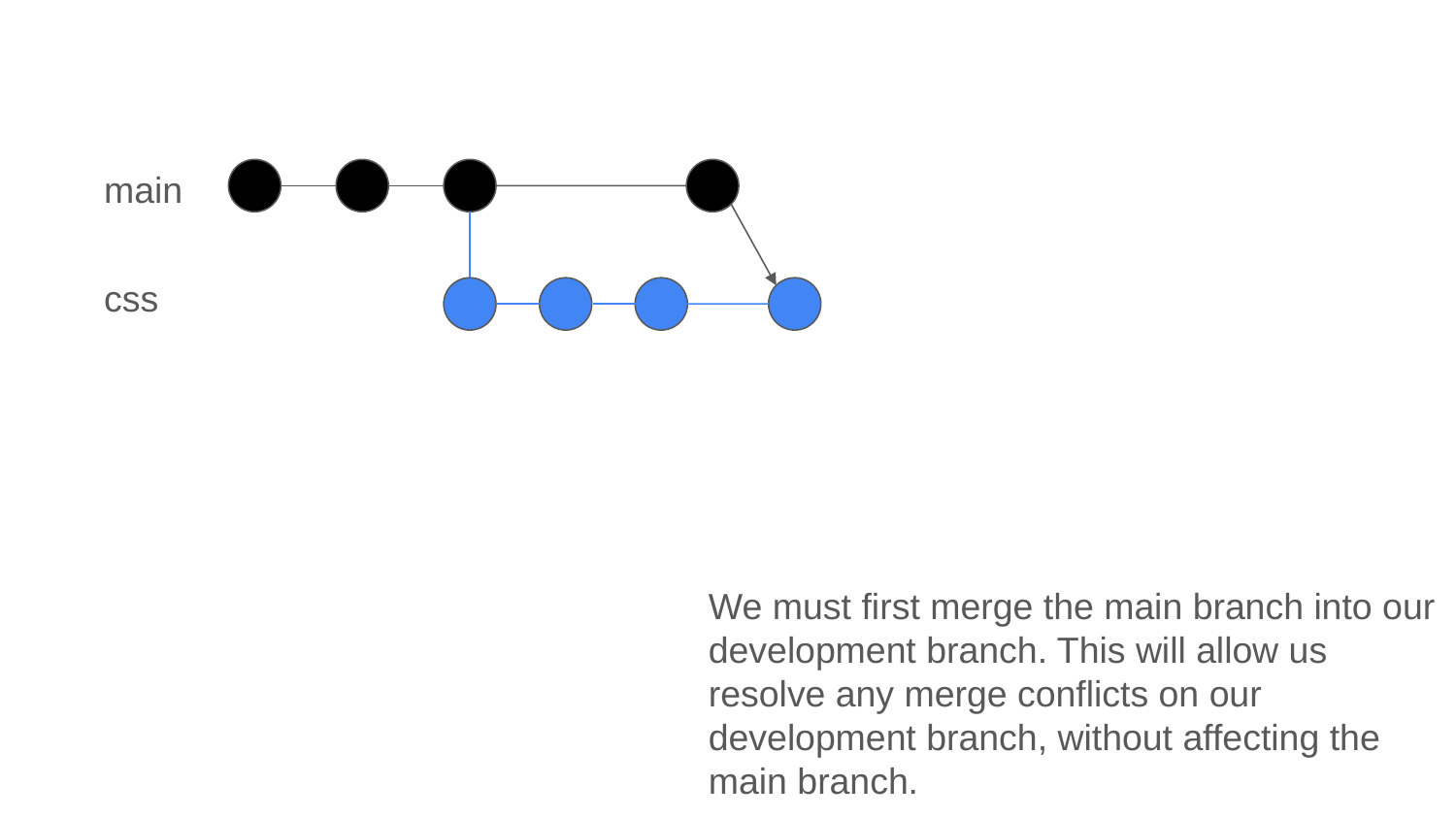

main

css

We must first merge the main branch into our development branch. This will allow us resolve any merge conflicts on our development branch, without affecting the main branch.